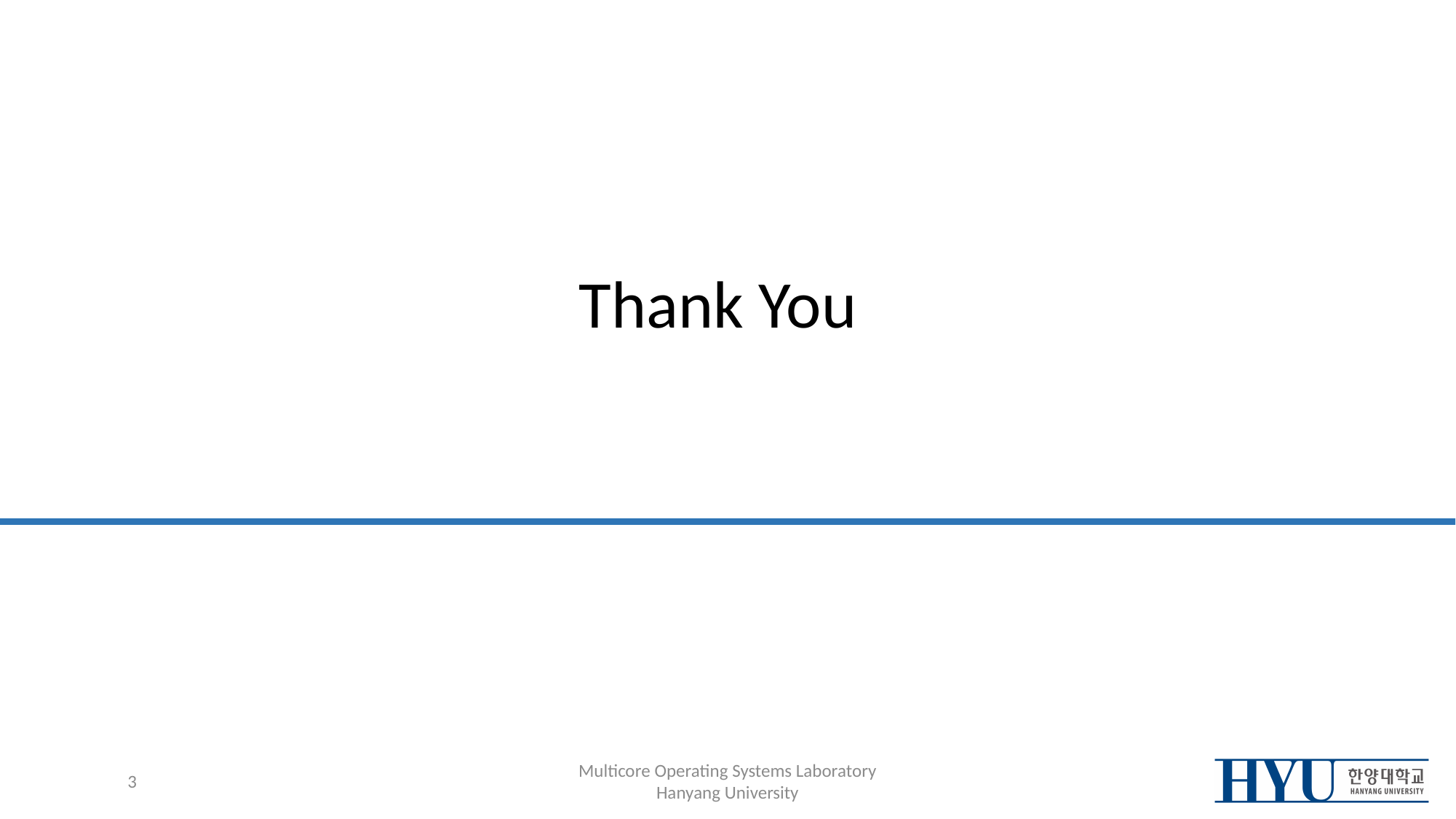

# Thank You
3
Multicore Operating Systems Laboratory
Hanyang University